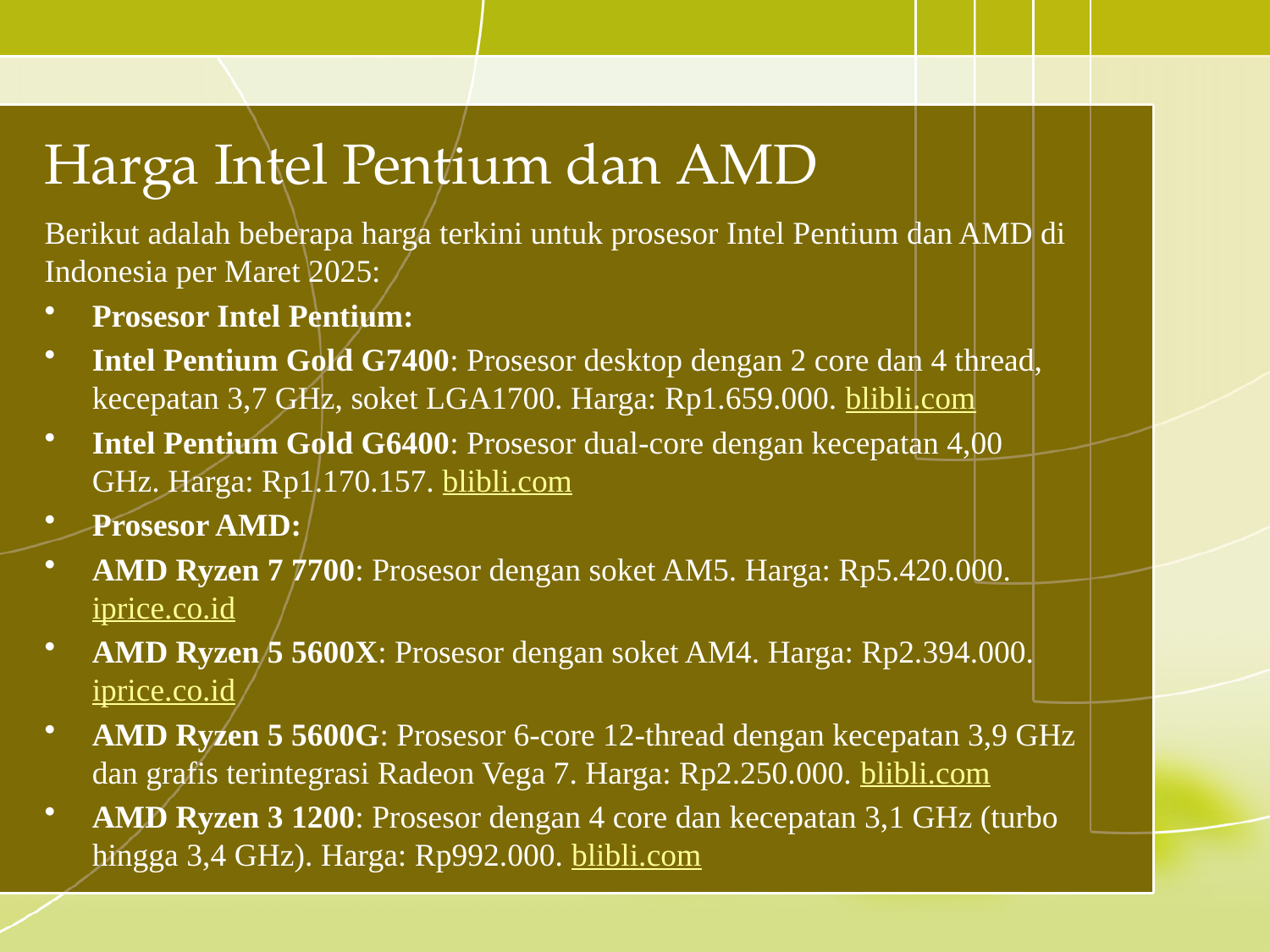

# Harga Intel Pentium dan AMD
Berikut adalah beberapa harga terkini untuk prosesor Intel Pentium dan AMD di Indonesia per Maret 2025:
Prosesor Intel Pentium:
Intel Pentium Gold G7400: Prosesor desktop dengan 2 core dan 4 thread, kecepatan 3,7 GHz, soket LGA1700. Harga: Rp1.659.000. blibli.com
Intel Pentium Gold G6400: Prosesor dual-core dengan kecepatan 4,00 GHz. Harga: Rp1.170.157. blibli.com
Prosesor AMD:
AMD Ryzen 7 7700: Prosesor dengan soket AM5. Harga: Rp5.420.000. iprice.co.id
AMD Ryzen 5 5600X: Prosesor dengan soket AM4. Harga: Rp2.394.000. iprice.co.id
AMD Ryzen 5 5600G: Prosesor 6-core 12-thread dengan kecepatan 3,9 GHz dan grafis terintegrasi Radeon Vega 7. Harga: Rp2.250.000. blibli.com
AMD Ryzen 3 1200: Prosesor dengan 4 core dan kecepatan 3,1 GHz (turbo hingga 3,4 GHz). Harga: Rp992.000. blibli.com